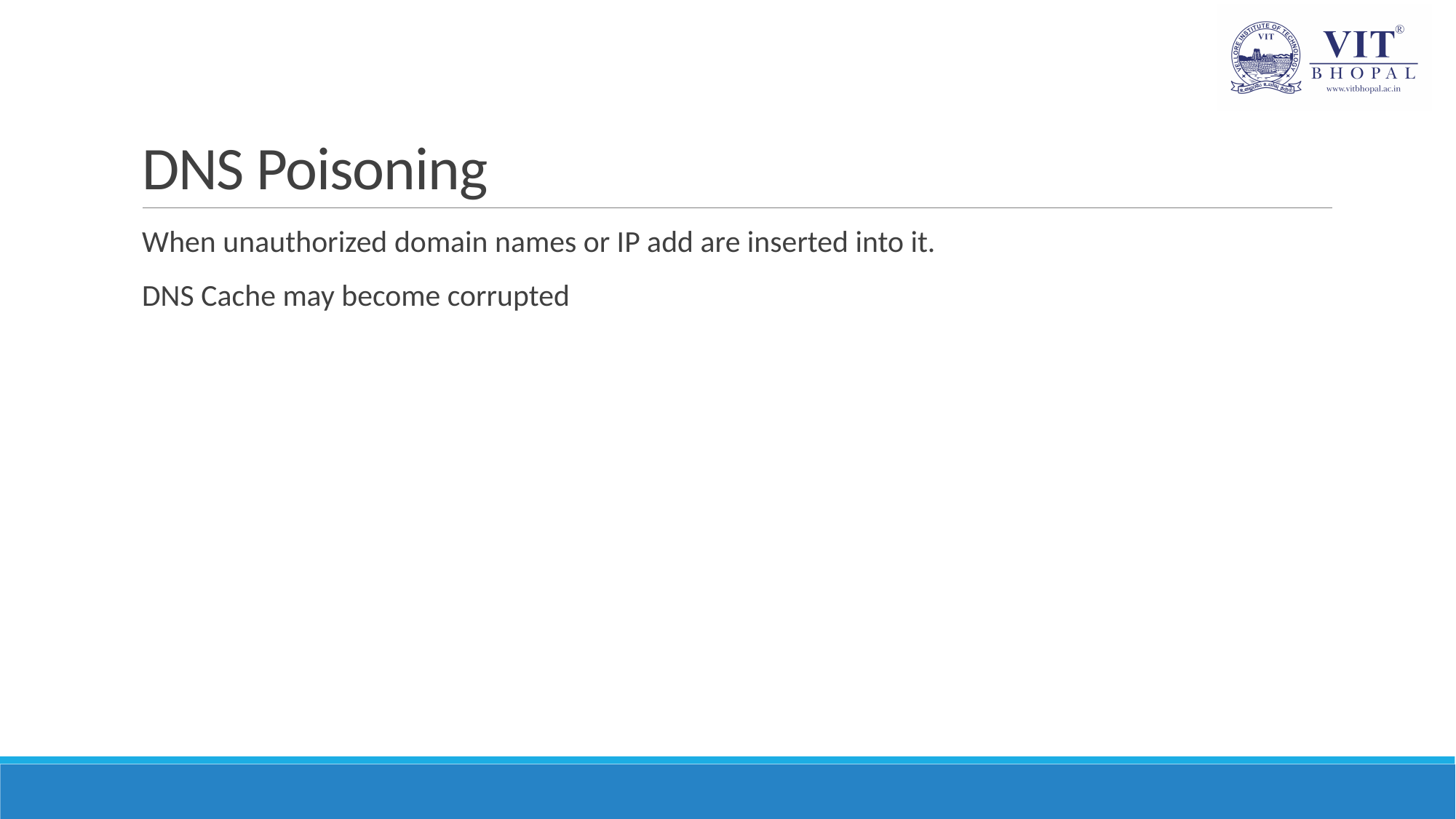

# DNS Poisoning
When unauthorized domain names or IP add are inserted into it.
DNS Cache may become corrupted